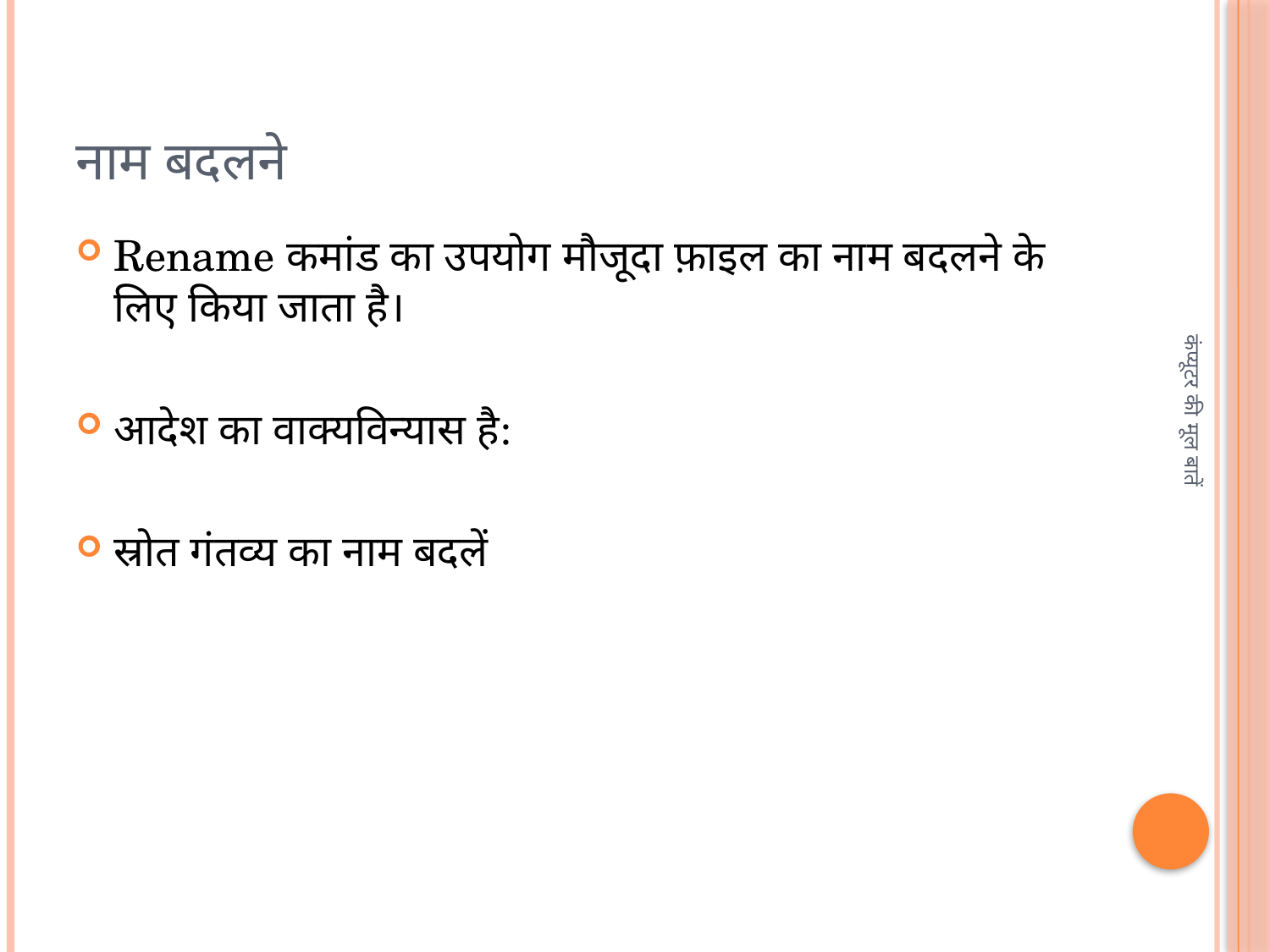

# नाम बदलने
Rename कमांड का उपयोग मौजूदा फ़ाइल का नाम बदलने के लिए किया जाता है।

आदेश का वाक्यविन्यास है:

स्रोत गंतव्य का नाम बदलें
कंप्यूटर की मूल बातें
60